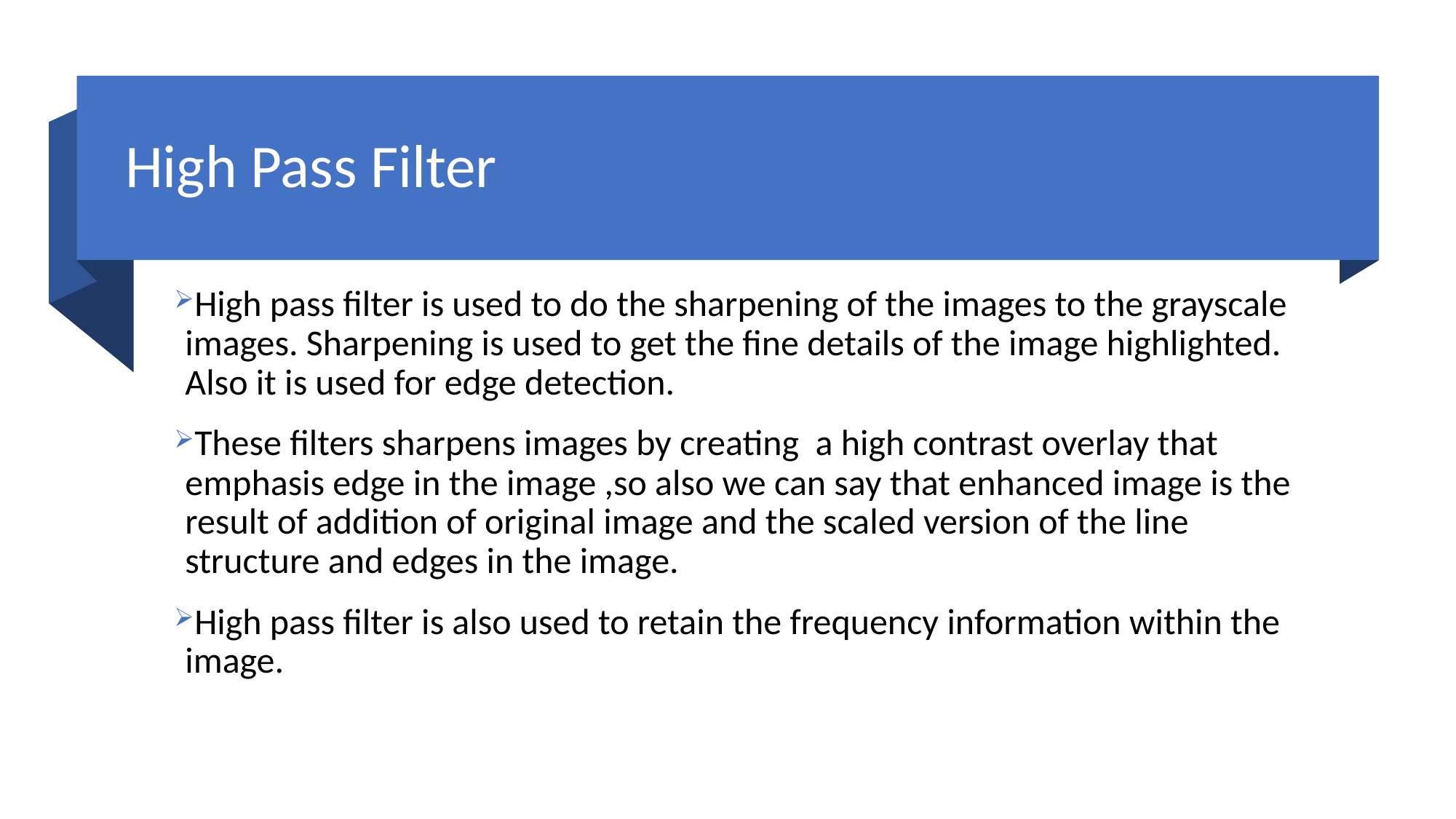

# High Pass Filter

High pass filter is used to do the sharpening of the images to the grayscale images. Sharpening is used to get the fine details of the image highlighted. Also it is used for edge detection.
These filters sharpens images by creating  a high contrast overlay that emphasis edge in the image ,so also we can say that enhanced image is the result of addition of original image and the scaled version of the line structure and edges in the image.
High pass filter is also used to retain the frequency information within the image.